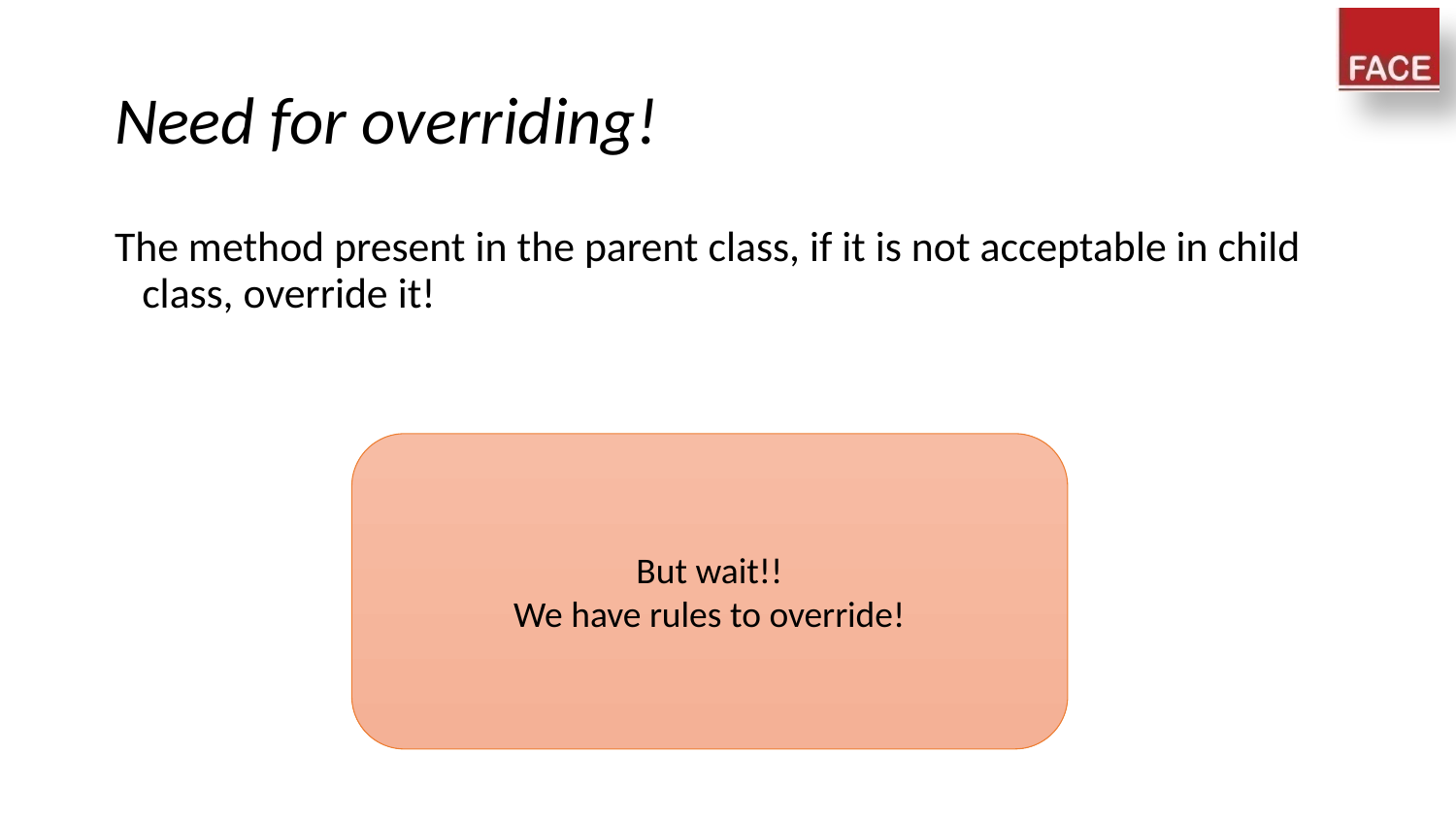

# Need for overriding!
The method present in the parent class, if it is not acceptable in child class, override it!
But wait!!
We have rules to override!